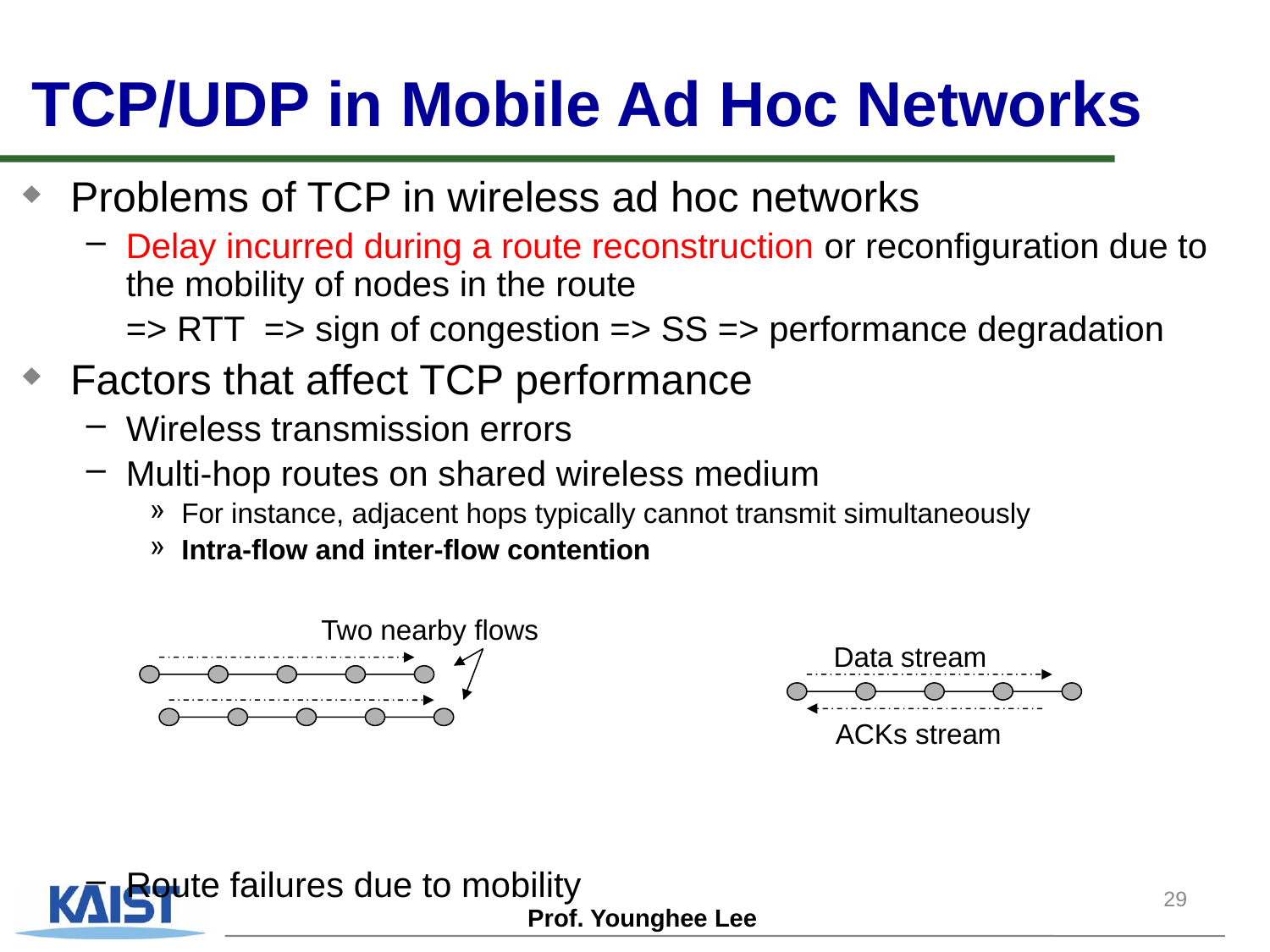

# TCP/UDP in Mobile Ad Hoc Networks
Problems of TCP in wireless ad hoc networks
Delay incurred during a route reconstruction or reconfiguration due to the mobility of nodes in the route
	=> RTT  => sign of congestion => SS => performance degradation
Factors that affect TCP performance
Wireless transmission errors
Multi-hop routes on shared wireless medium
For instance, adjacent hops typically cannot transmit simultaneously
Intra-flow and inter-flow contention

Route failures due to mobility

Two nearby flows
Data stream

ACKs stream

29